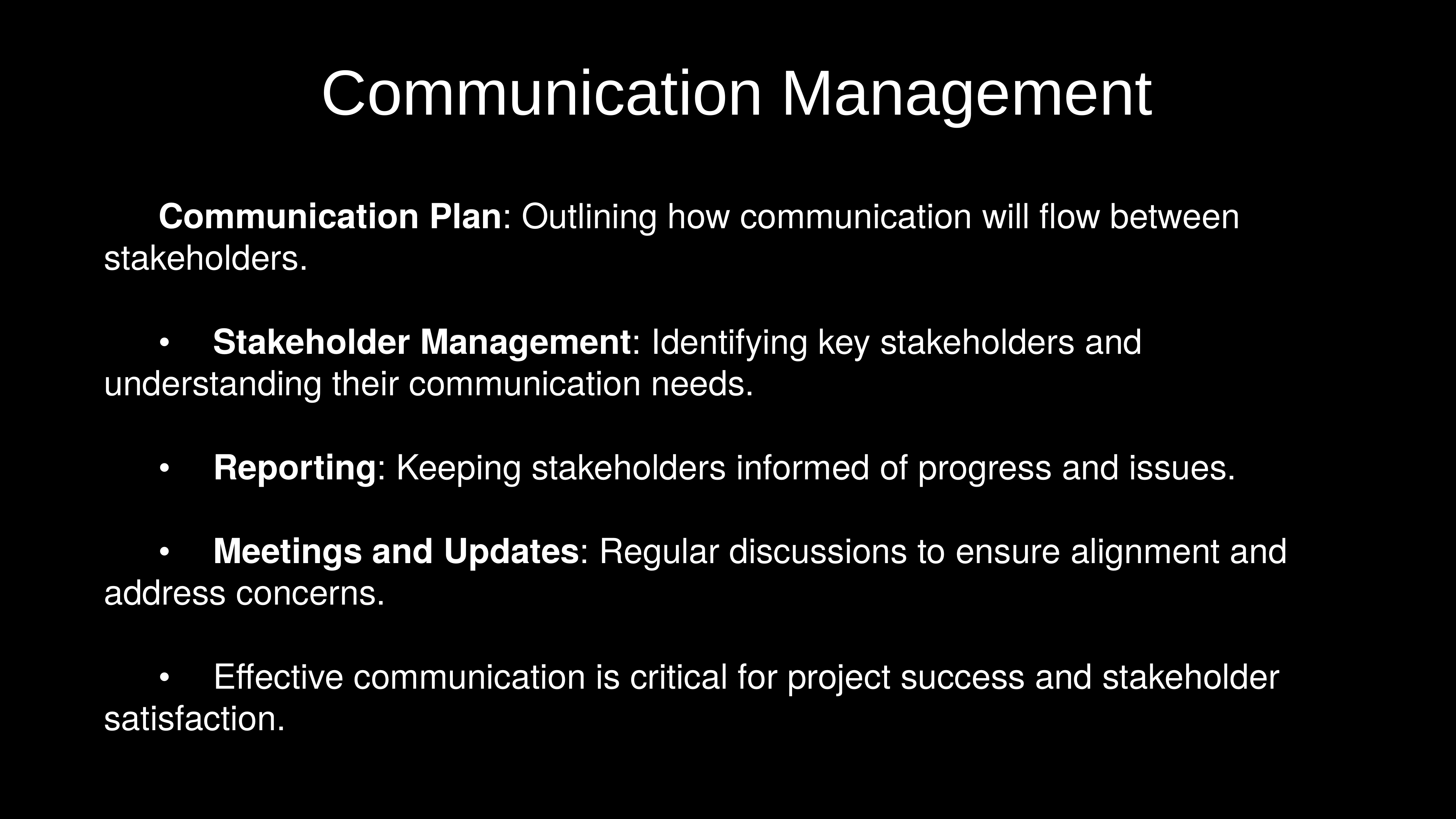

# Communication Management
	Communication Plan: Outlining how communication will flow between stakeholders.
	•	Stakeholder Management: Identifying key stakeholders and understanding their communication needs.
	•	Reporting: Keeping stakeholders informed of progress and issues.
	•	Meetings and Updates: Regular discussions to ensure alignment and address concerns.
	•	Effective communication is critical for project success and stakeholder satisfaction.